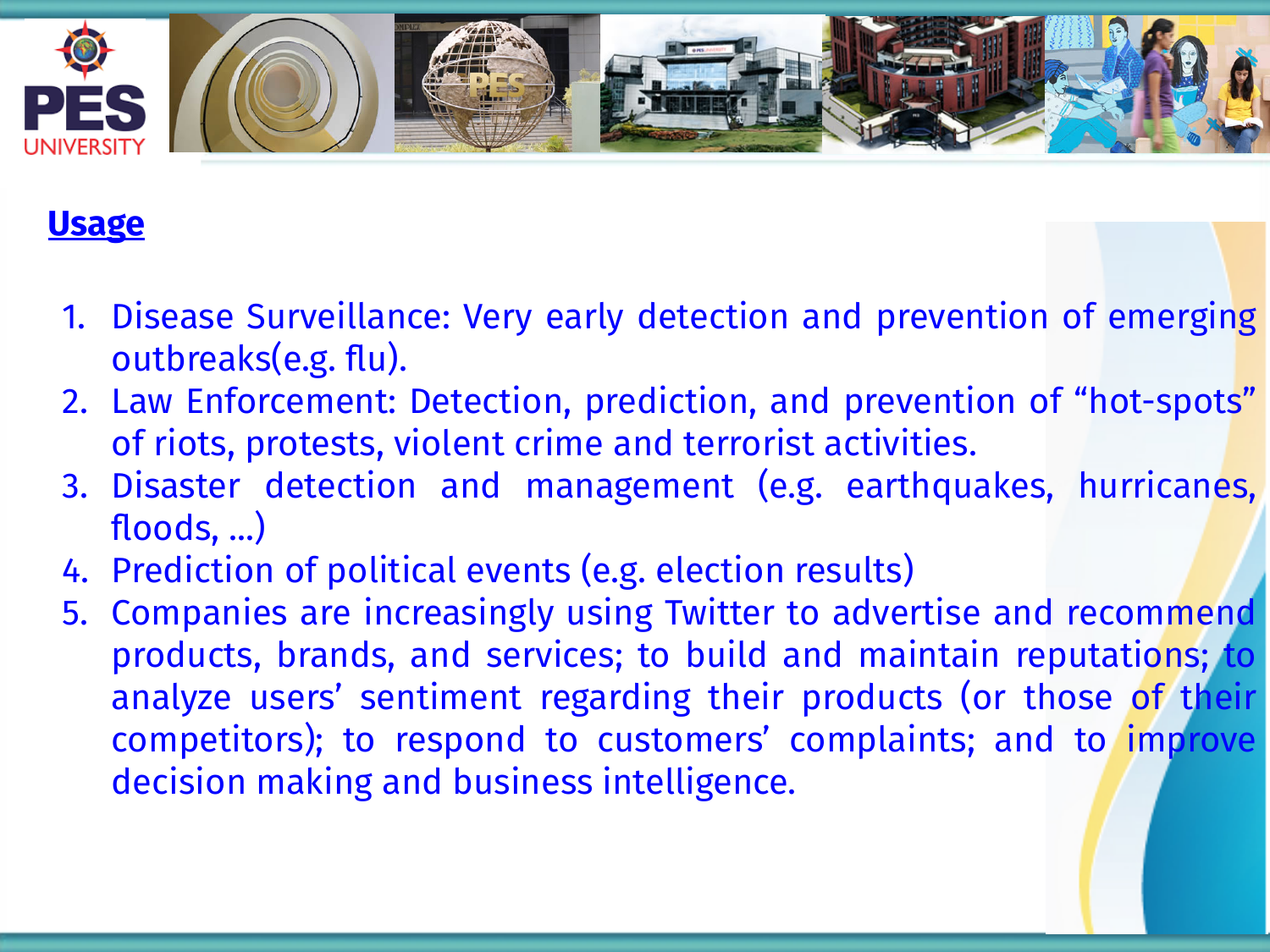

Usage

Disease Surveillance: Very early detection and prevention of emerging outbreaks(e.g. flu).
Law Enforcement: Detection, prediction, and prevention of “hot-spots” of riots, protests, violent crime and terrorist activities.
Disaster detection and management (e.g. earthquakes, hurricanes, floods, ...)
Prediction of political events (e.g. election results)
Companies are increasingly using Twitter to advertise and recommend products, brands, and services; to build and maintain reputations; to analyze users’ sentiment regarding their products (or those of their competitors); to respond to customers’ complaints; and to improve decision making and business intelligence.